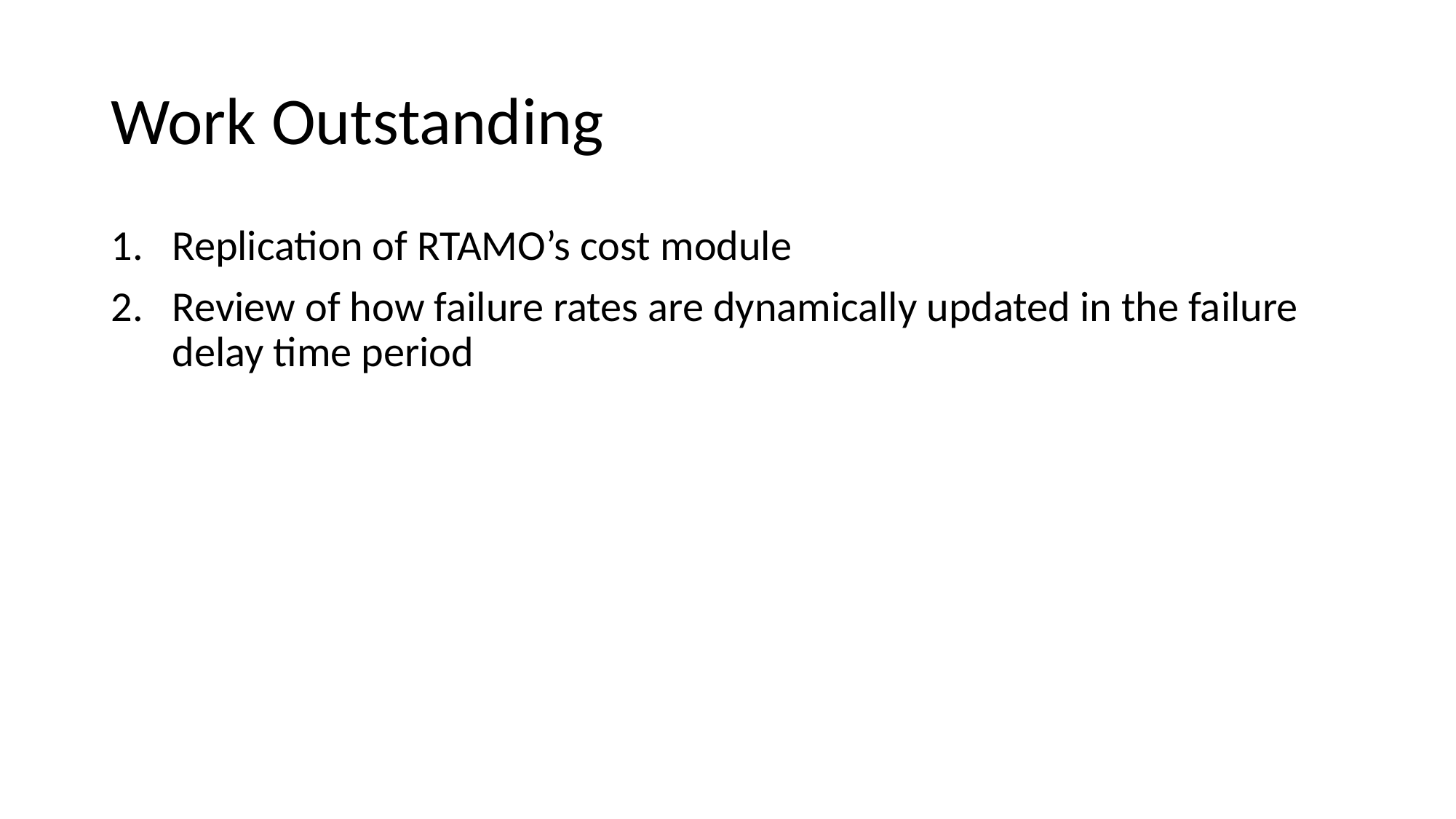

# Work Outstanding
Replication of RTAMO’s cost module
Review of how failure rates are dynamically updated in the failure delay time period